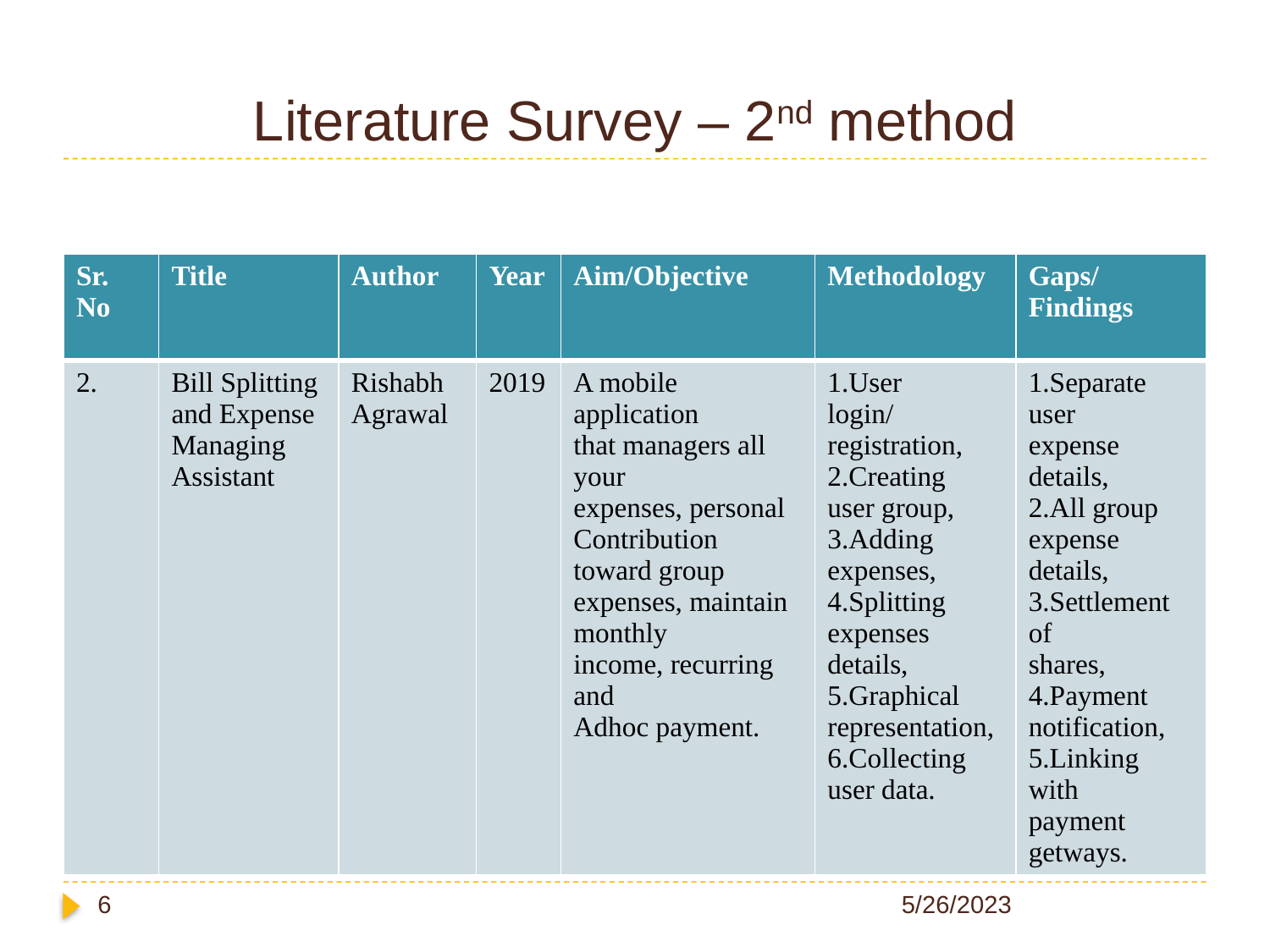

# Literature Survey – 2nd method
| Sr. No | Title | Author | Year | Aim/Objective | Methodology | Gaps/Findings |
| --- | --- | --- | --- | --- | --- | --- |
| 2. | Bill Splitting and Expense Managing Assistant | Rishabh Agrawal | 2019 | A mobile application that managers all your expenses, personal Contribution toward group expenses, maintain monthly income, recurring and Adhoc payment. | 1.User login/registration, 2.Creating user group, 3.Adding expenses, 4.Splitting expenses details, 5.Graphical representation, 6.Collecting user data. | 1.Separate user expense details, 2.All group expense details, 3.Settlement of shares, 4.Payment notification, 5.Linking with payment getways. |
6
5/26/2023